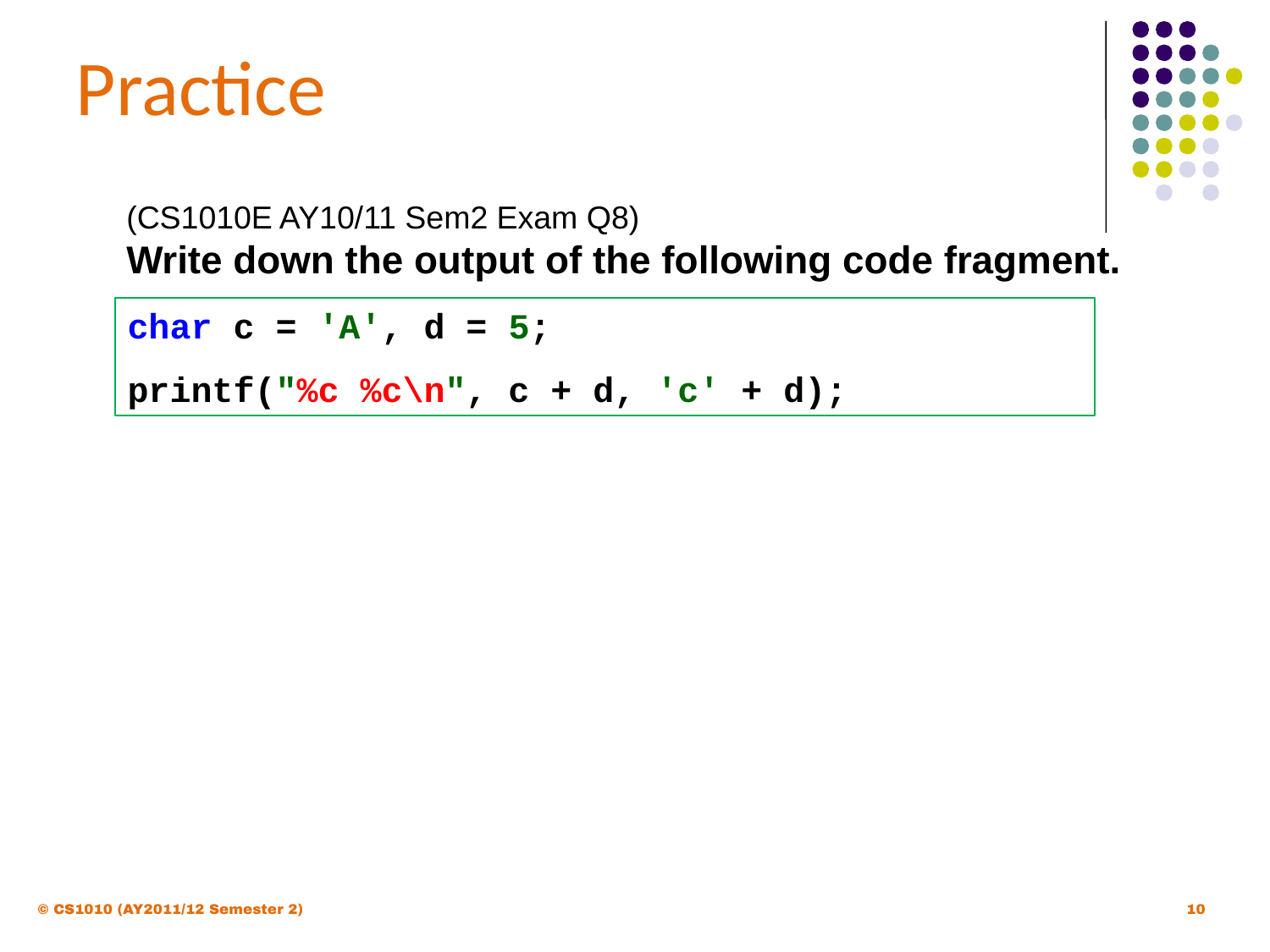

Practice
(CS1010E AY10/11 Sem2 Exam Q8)
Write down the output of the following code fragment.
char c = 'A', d = 5;
printf("%c %c\n", c + d, 'c' + d);
10
© CS1010 (AY2011/12 Semester 2)